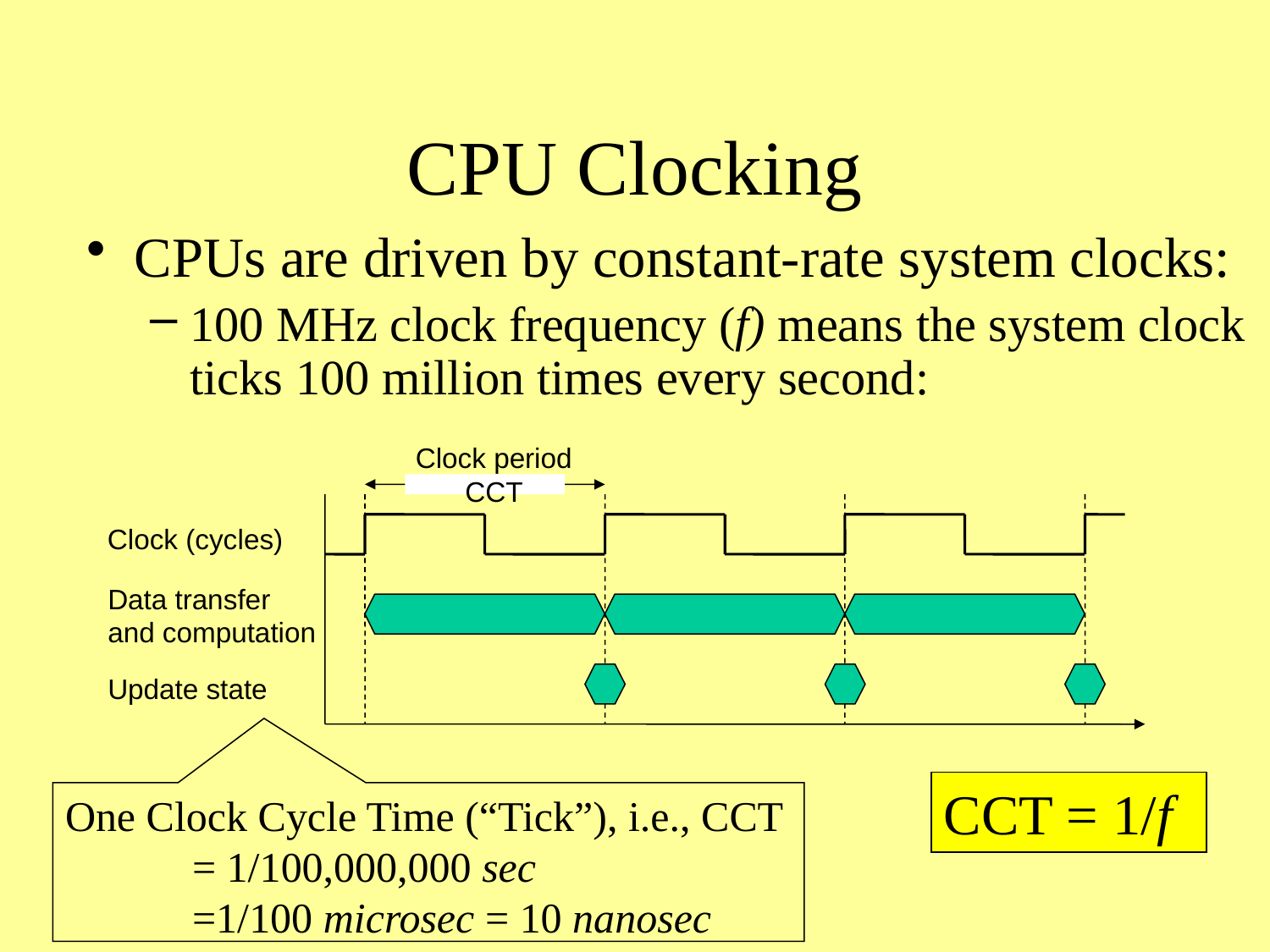

# CPU Clocking
CPUs are driven by constant-rate system clocks:
100 MHz clock frequency (f) means the system clock ticks 100 million times every second:
Clock period
CCT

Clock (cycles)

Data transfer
and computation

Update state

CCT = 1/f
One Clock Cycle Time (“Tick”), i.e., CCT
	= 1/100,000,000 sec
	=1/100 microsec = 10 nanosec
3